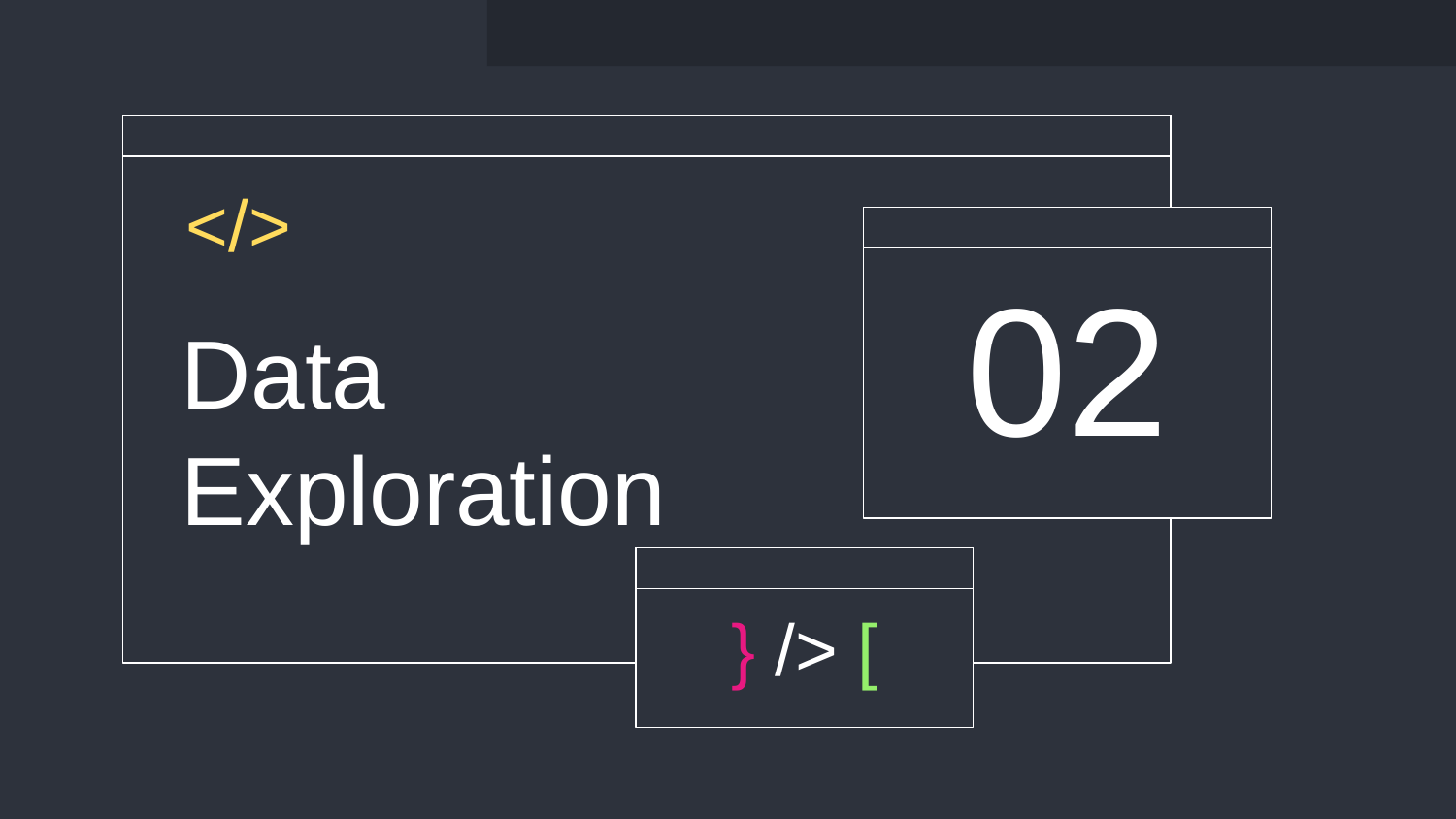

</>

02
# Data Exploration

} /> [